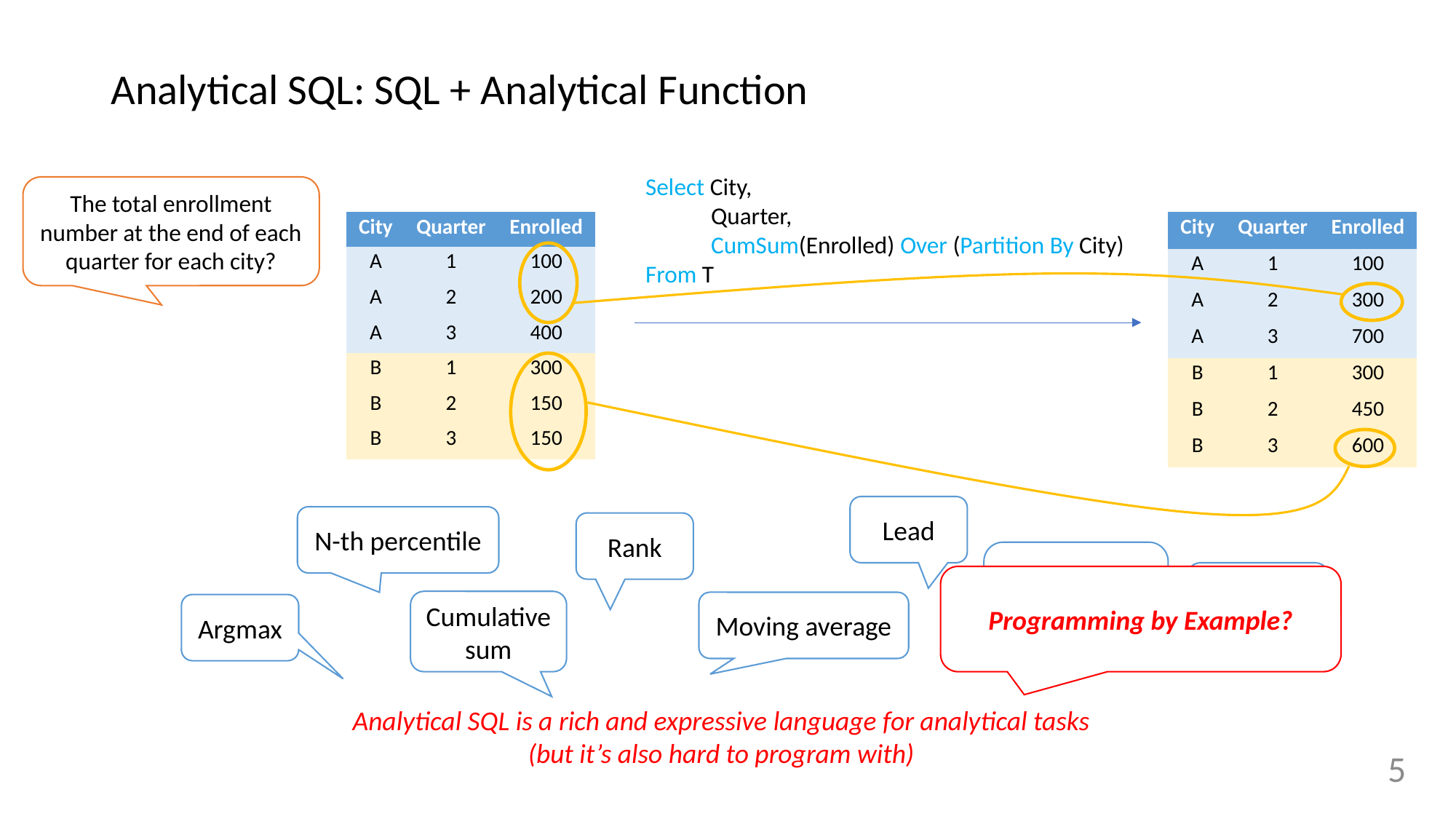

# Analytical SQL: SQL + Analytical Function
Select City,
            Quarter,
            CumSum(Enrolled) Over (Partition By City)
From T
The total enrollment number at the end of each quarter for each city?
| City | Quarter | Enrolled |
| --- | --- | --- |
| A | 1 | 100 |
| A | 2 | 200 |
| A | 3 | 400 |
| B | 1 | 300 |
| B | 2 | 150 |
| B | 3 | 150 |
| City | Quarter | Enrolled |
| --- | --- | --- |
| A | 1 | 100 |
| A | 2 | 300 |
| A | 3 | 700 |
| B | 1 | 300 |
| B | 2 | 450 |
| B | 3 | 600 |

Lead
N-th percentile
Rank
Percentage growth
Percentile count
Programming by Example?
Cumulative sum
Moving average
Argmax
Analytical SQL is a rich and expressive language for analytical tasks
(but it’s also hard to program with)
5